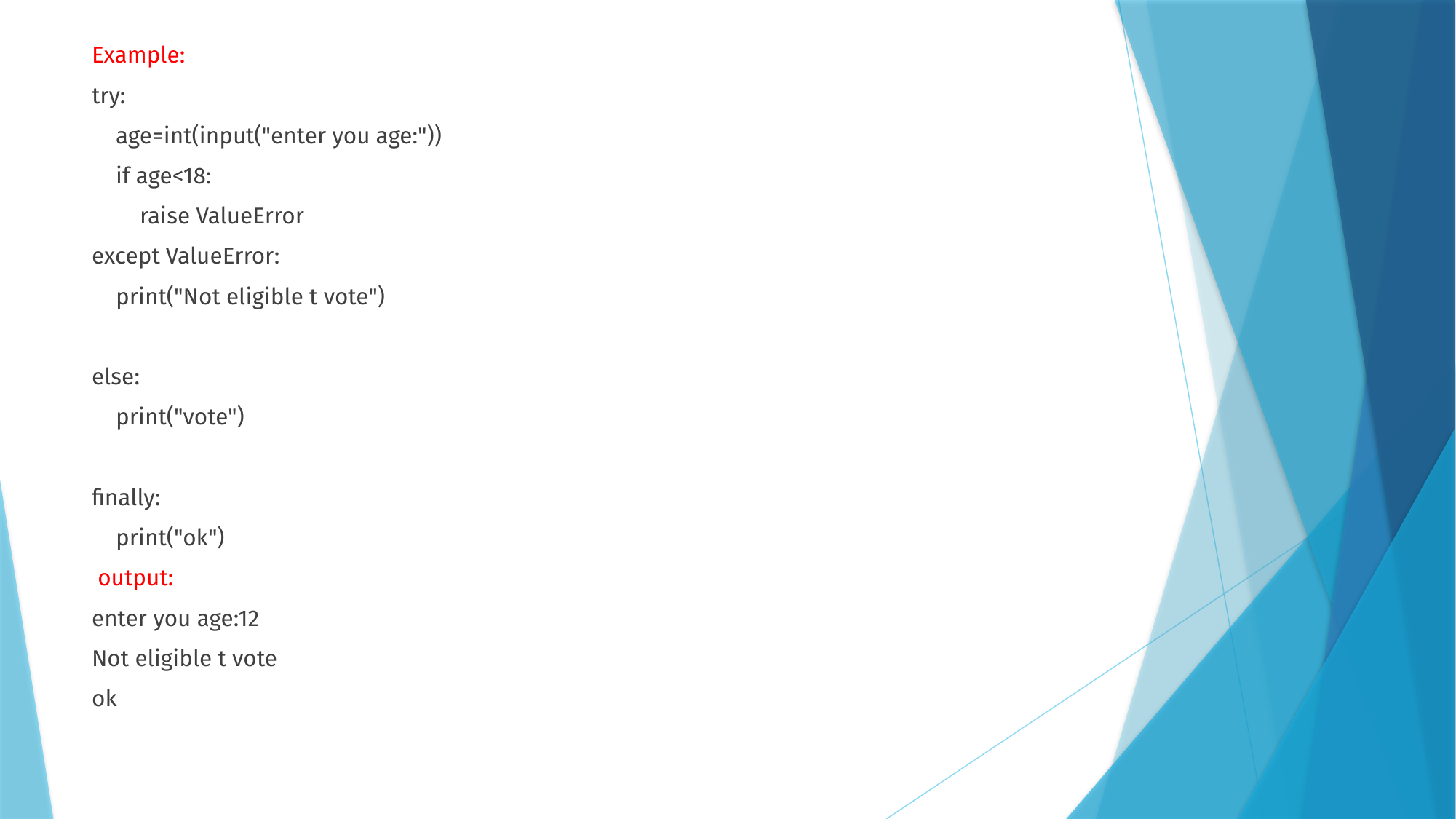

Example:
try:
    age=int(input("enter you age:"))
    if age<18:
        raise ValueError
except ValueError:
    print("Not eligible t vote")

else:
    print("vote")

finally:
    print("ok")
 output:
enter you age:12
Not eligible t vote
ok